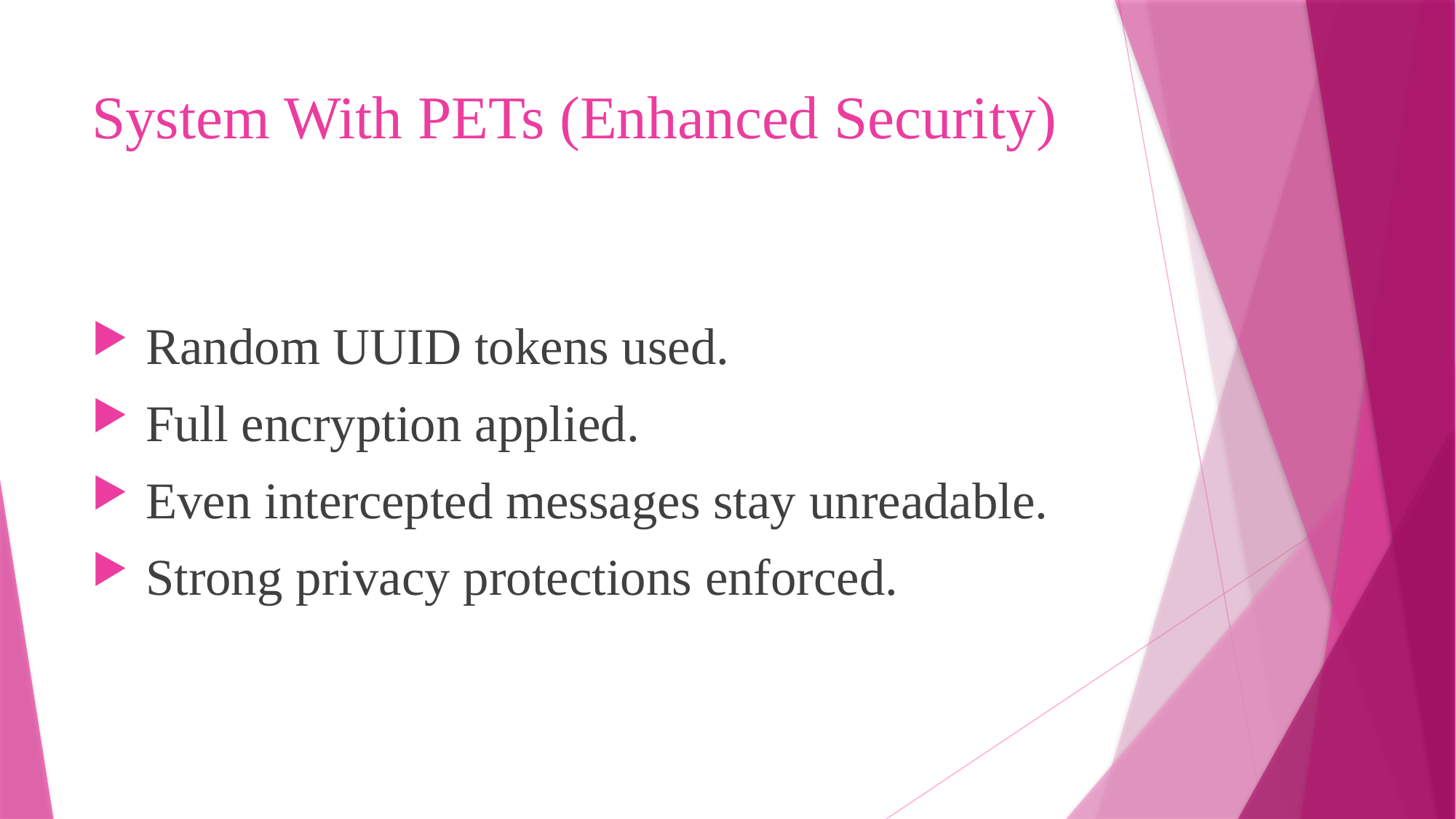

# System With PETs (Enhanced Security)

 Random UUID tokens used.
 Full encryption applied.
 Even intercepted messages stay unreadable.
 Strong privacy protections enforced.